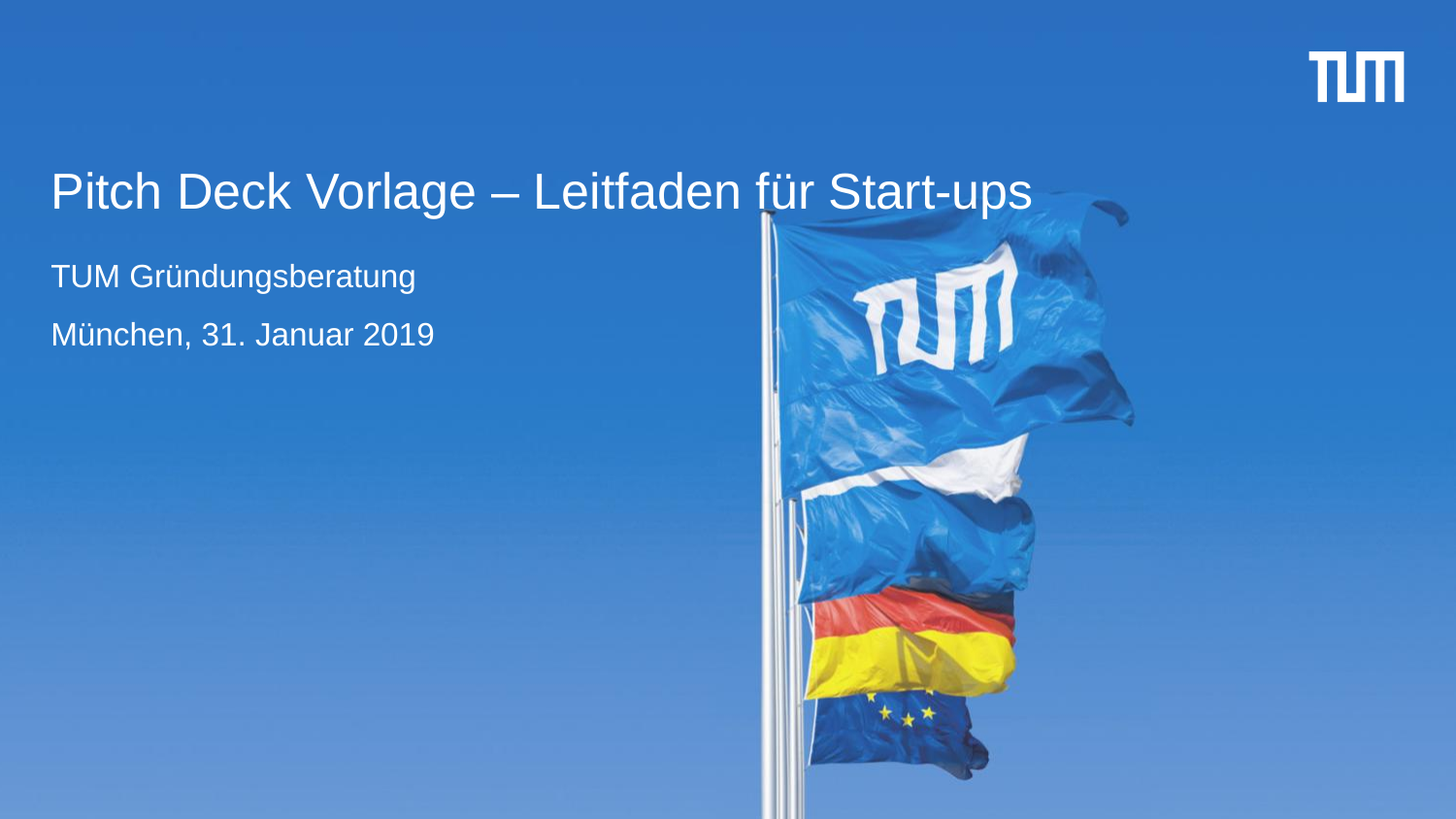

# Pitch Deck Vorlage – Leitfaden für Start-ups
TUM Gründungsberatung
München, 31. Januar 2019